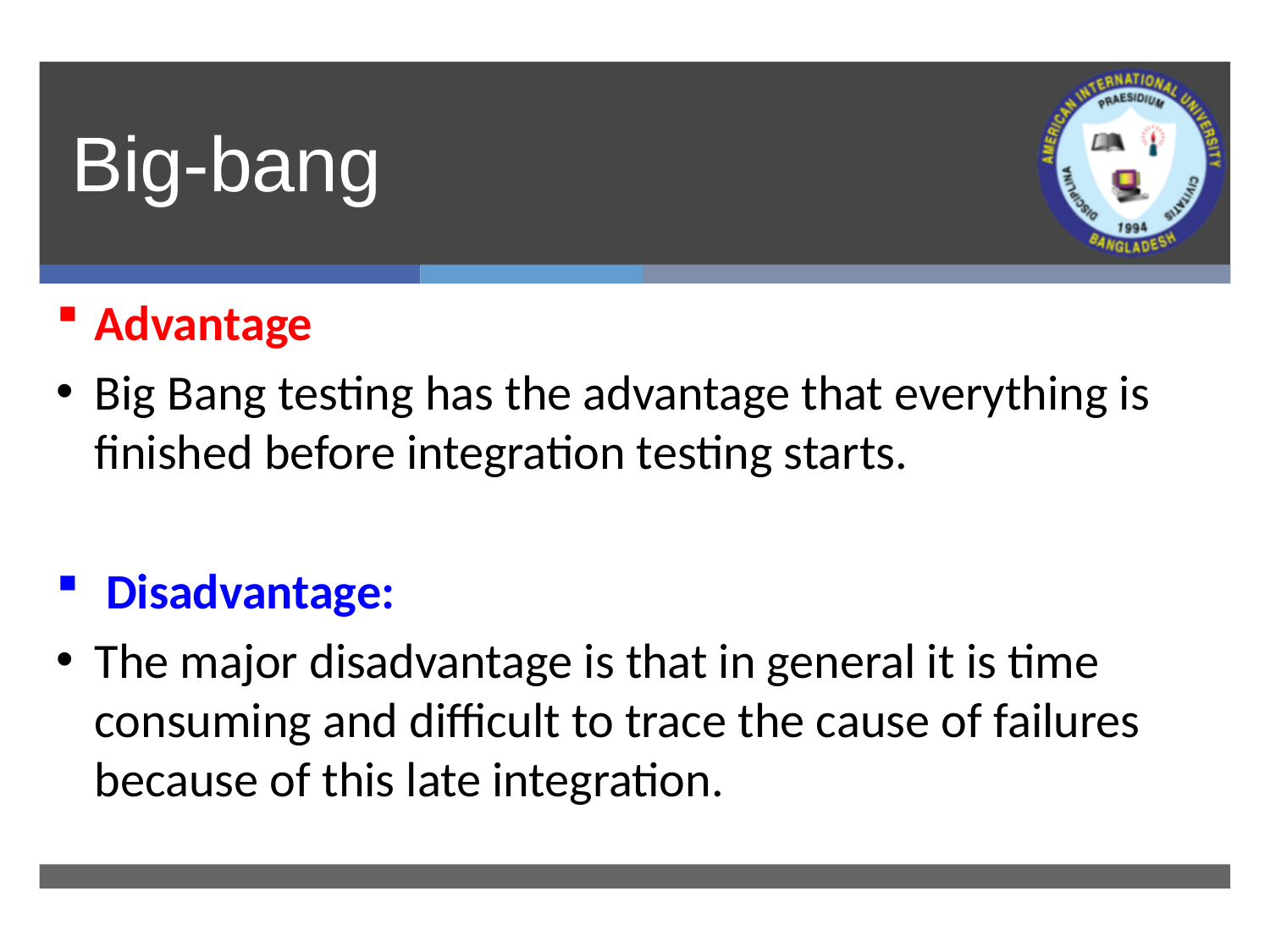

# Big-bang
Advantage
Big Bang testing has the advantage that everything is finished before integration testing starts.

 Disadvantage:
The major disadvantage is that in general it is time consuming and difficult to trace the cause of failures because of this late integration.